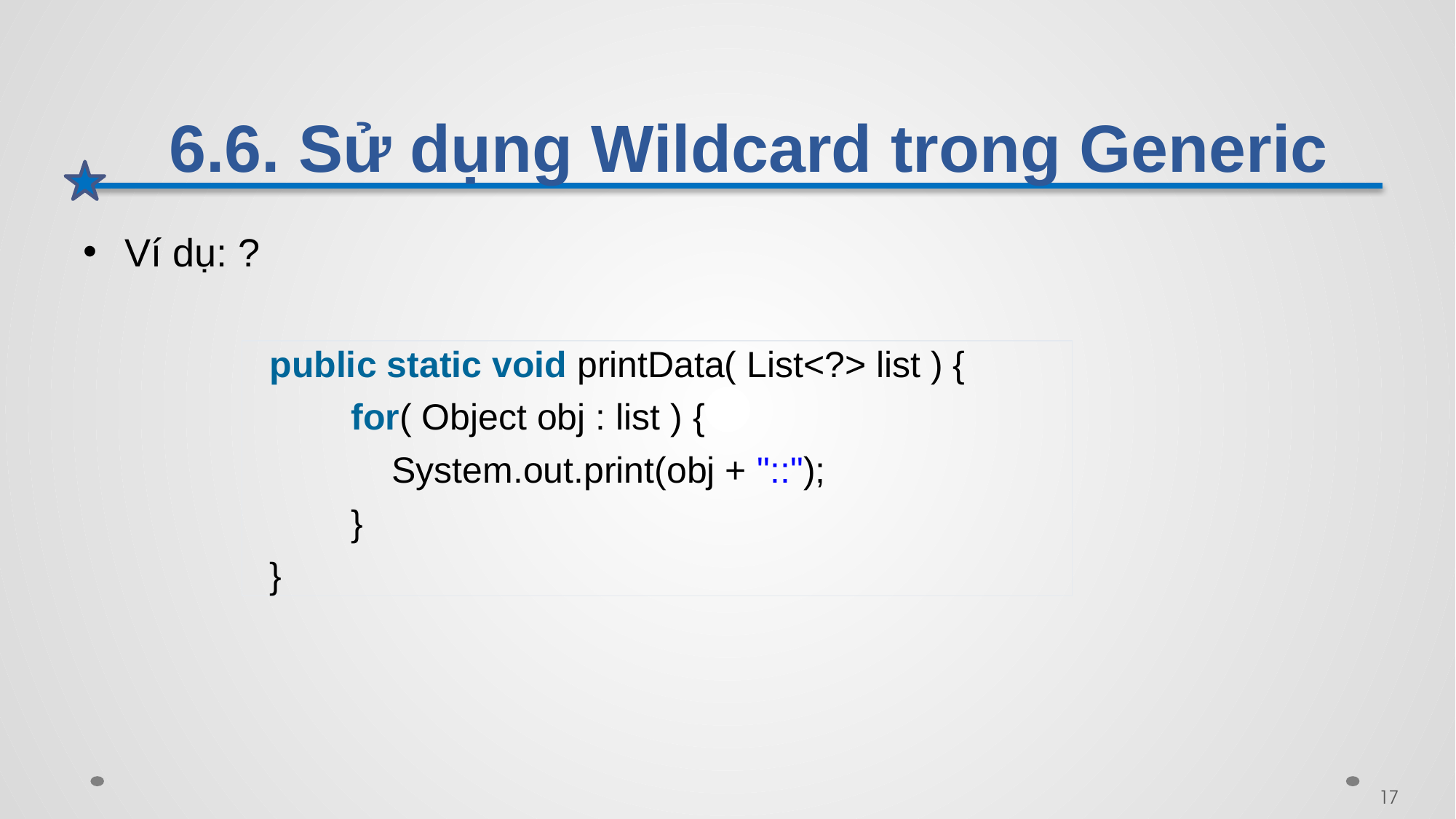

# 6.6. Sử dụng Wildcard trong Generic
Ví dụ: ?
public static void printData( List<?> list ) {
        for( Object obj : list ) {
            System.out.print(obj + "::");
        }
}
17